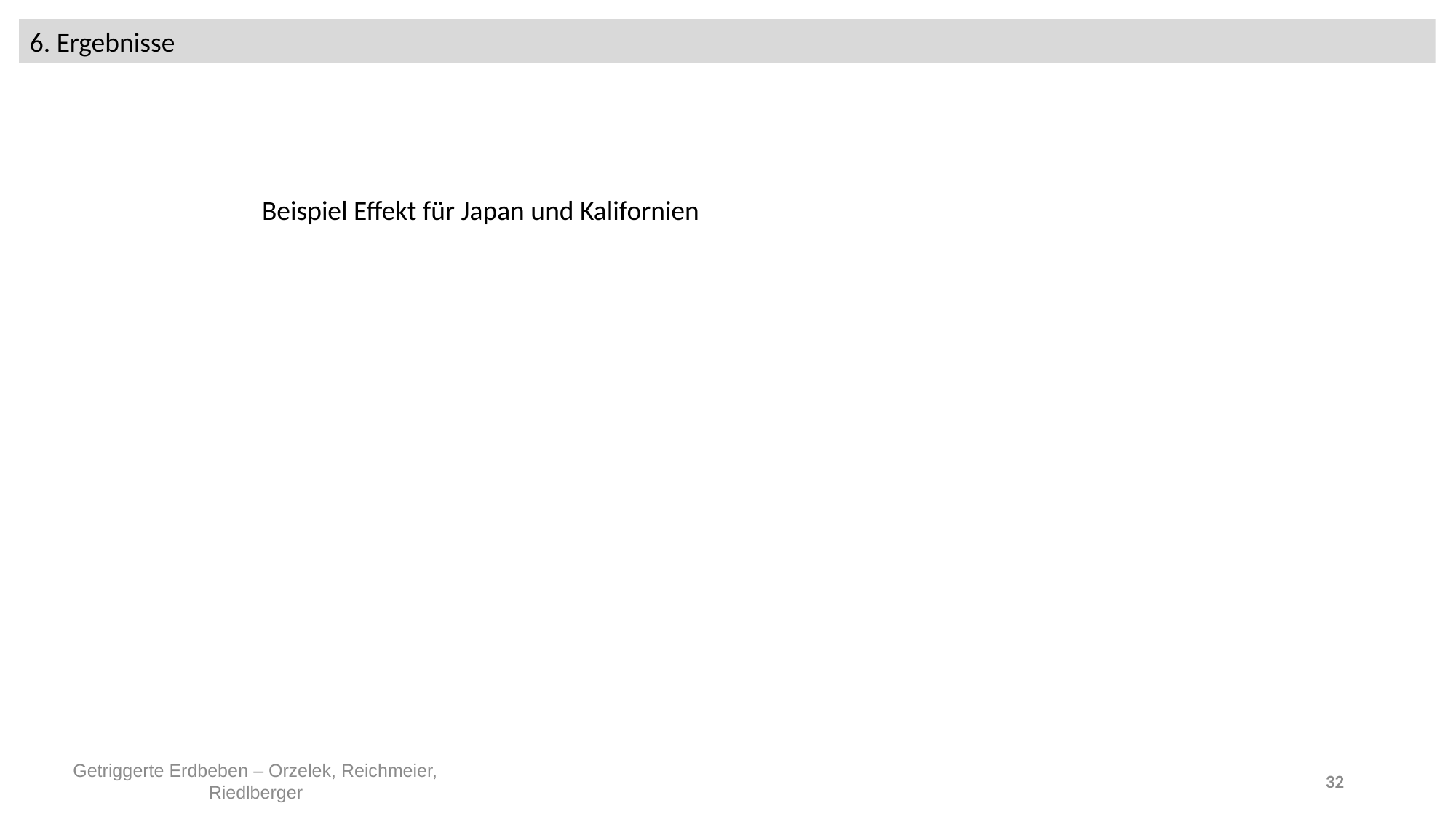

6. Ergebnisse
Beispiel Effekt für Japan und Kalifornien

Getriggerte Erdbeben – Orzelek, Reichmeier, Riedlberger
32